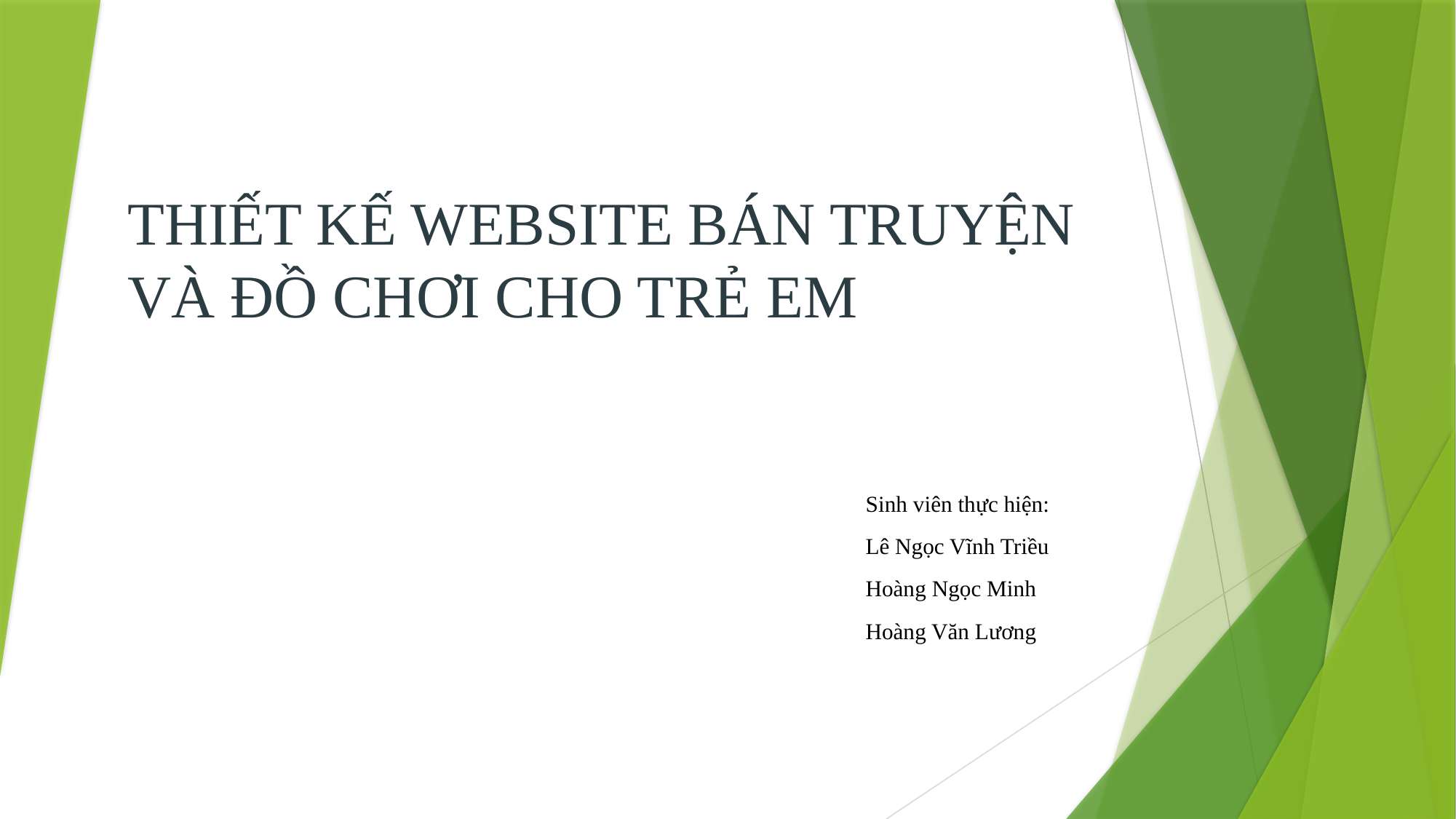

# THIẾT KẾ WEBSITE BÁN TRUYỆN VÀ ĐỒ CHƠI CHO TRẺ EM
Sinh viên thực hiện:
Lê Ngọc Vĩnh Triều
Hoàng Ngọc Minh
Hoàng Văn Lương